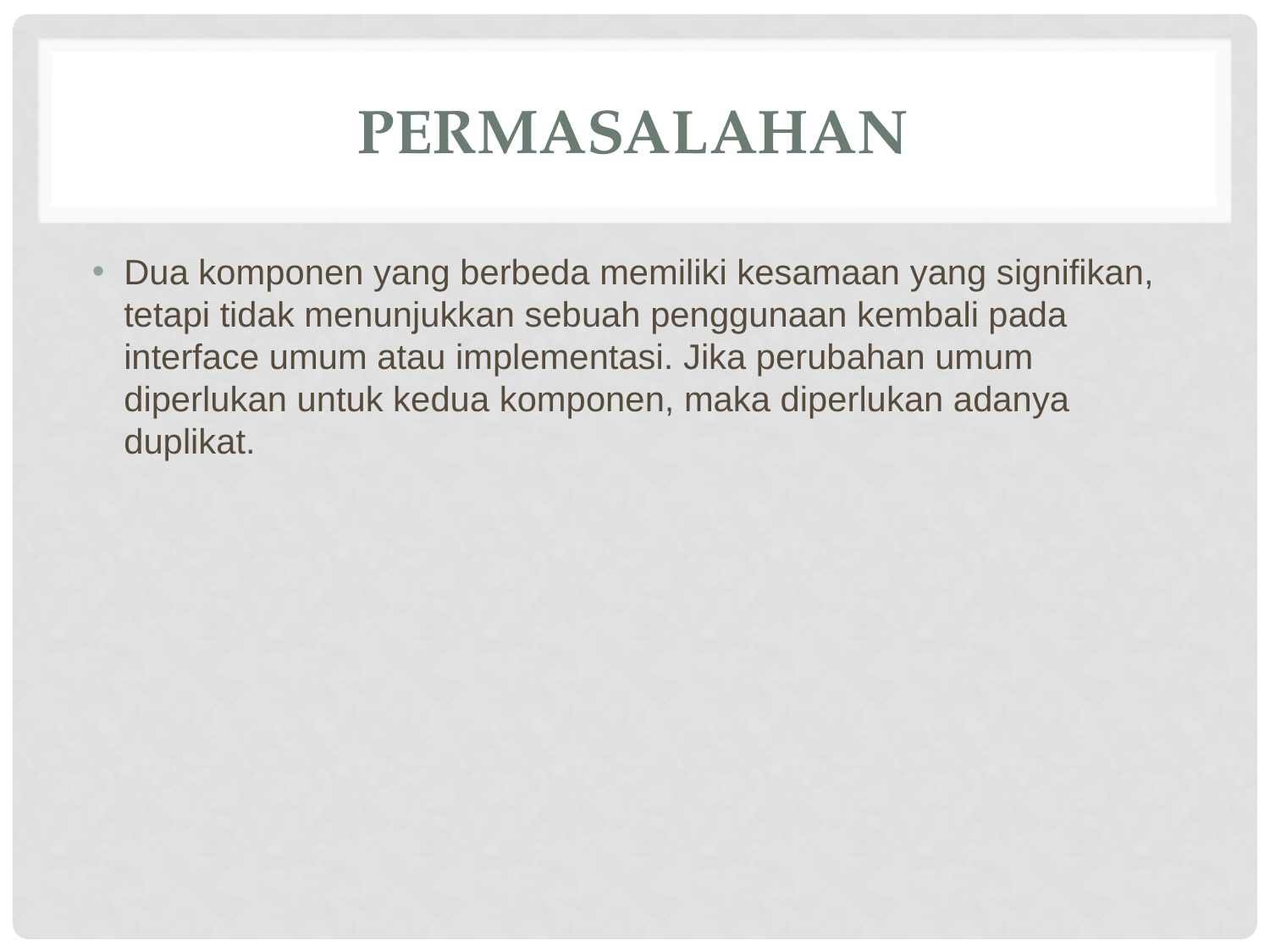

# Permasalahan
Dua komponen yang berbeda memiliki kesamaan yang signifikan, tetapi tidak menunjukkan sebuah penggunaan kembali pada interface umum atau implementasi. Jika perubahan umum diperlukan untuk kedua komponen, maka diperlukan adanya duplikat.